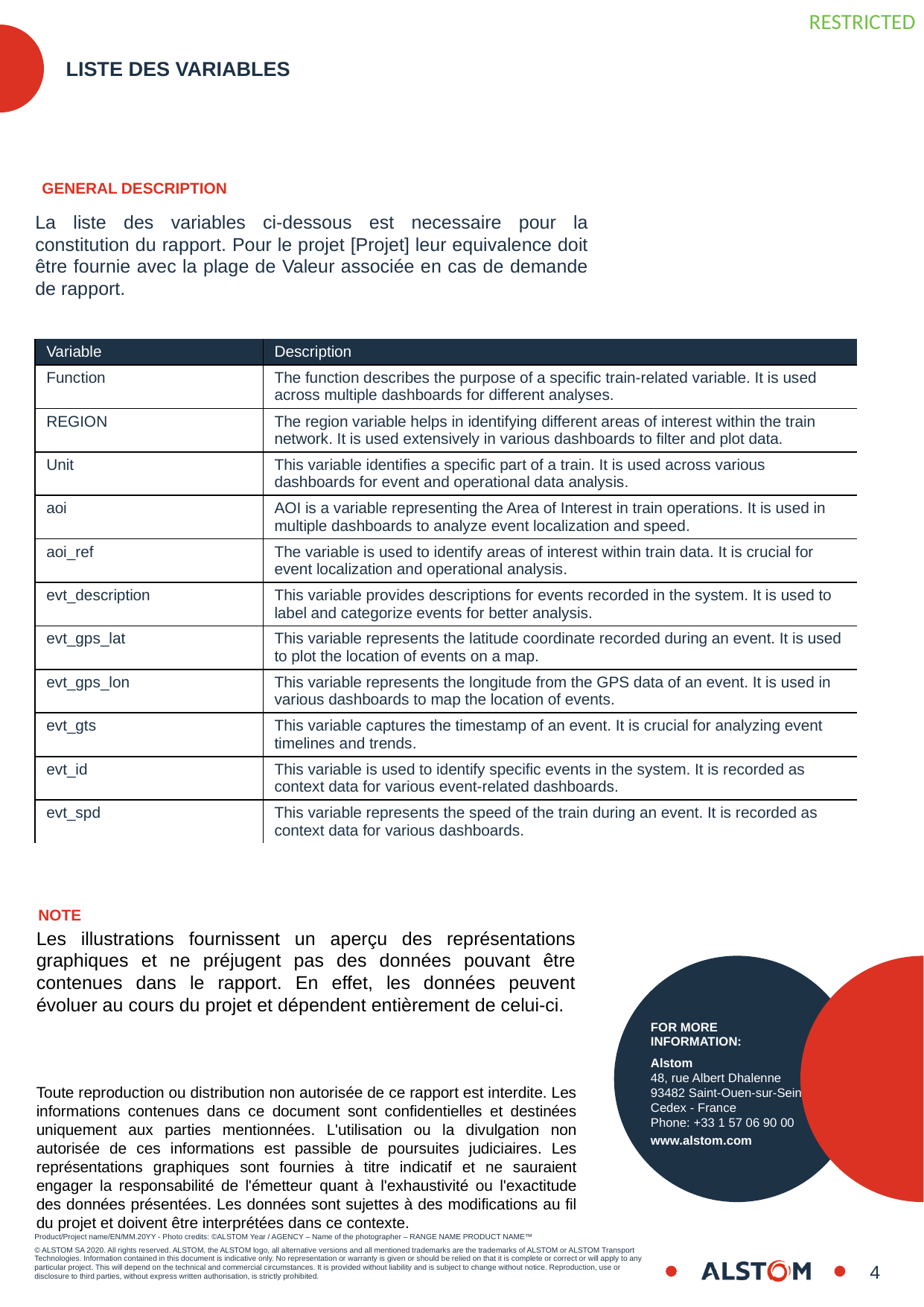

# Liste des variables
GENERAL DESCRIPTION
La liste des variables ci-dessous est necessaire pour la constitution du rapport. Pour le projet [Projet] leur equivalence doit être fournie avec la plage de Valeur associée en cas de demande de rapport.
| Variable | Description |
| --- | --- |
| Function | The function describes the purpose of a specific train-related variable. It is used across multiple dashboards for different analyses. |
| REGION | The region variable helps in identifying different areas of interest within the train network. It is used extensively in various dashboards to filter and plot data. |
| Unit | This variable identifies a specific part of a train. It is used across various dashboards for event and operational data analysis. |
| aoi | AOI is a variable representing the Area of Interest in train operations. It is used in multiple dashboards to analyze event localization and speed. |
| aoi\_ref | The variable is used to identify areas of interest within train data. It is crucial for event localization and operational analysis. |
| evt\_description | This variable provides descriptions for events recorded in the system. It is used to label and categorize events for better analysis. |
| evt\_gps\_lat | This variable represents the latitude coordinate recorded during an event. It is used to plot the location of events on a map. |
| evt\_gps\_lon | This variable represents the longitude from the GPS data of an event. It is used in various dashboards to map the location of events. |
| evt\_gts | This variable captures the timestamp of an event. It is crucial for analyzing event timelines and trends. |
| evt\_id | This variable is used to identify specific events in the system. It is recorded as context data for various event-related dashboards. |
| evt\_spd | This variable represents the speed of the train during an event. It is recorded as context data for various dashboards. |
NOTE
Les illustrations fournissent un aperçu des représentations graphiques et ne préjugent pas des données pouvant être contenues dans le rapport. En effet, les données peuvent évoluer au cours du projet et dépendent entièrement de celui-ci.

Toute reproduction ou distribution non autorisée de ce rapport est interdite. Les informations contenues dans ce document sont confidentielles et destinées uniquement aux parties mentionnées. L'utilisation ou la divulgation non autorisée de ces informations est passible de poursuites judiciaires. Les représentations graphiques sont fournies à titre indicatif et ne sauraient engager la responsabilité de l'émetteur quant à l'exhaustivité ou l'exactitude des données présentées. Les données sont sujettes à des modifications au fil du projet et doivent être interprétées dans ce contexte.
4
8/30/2024